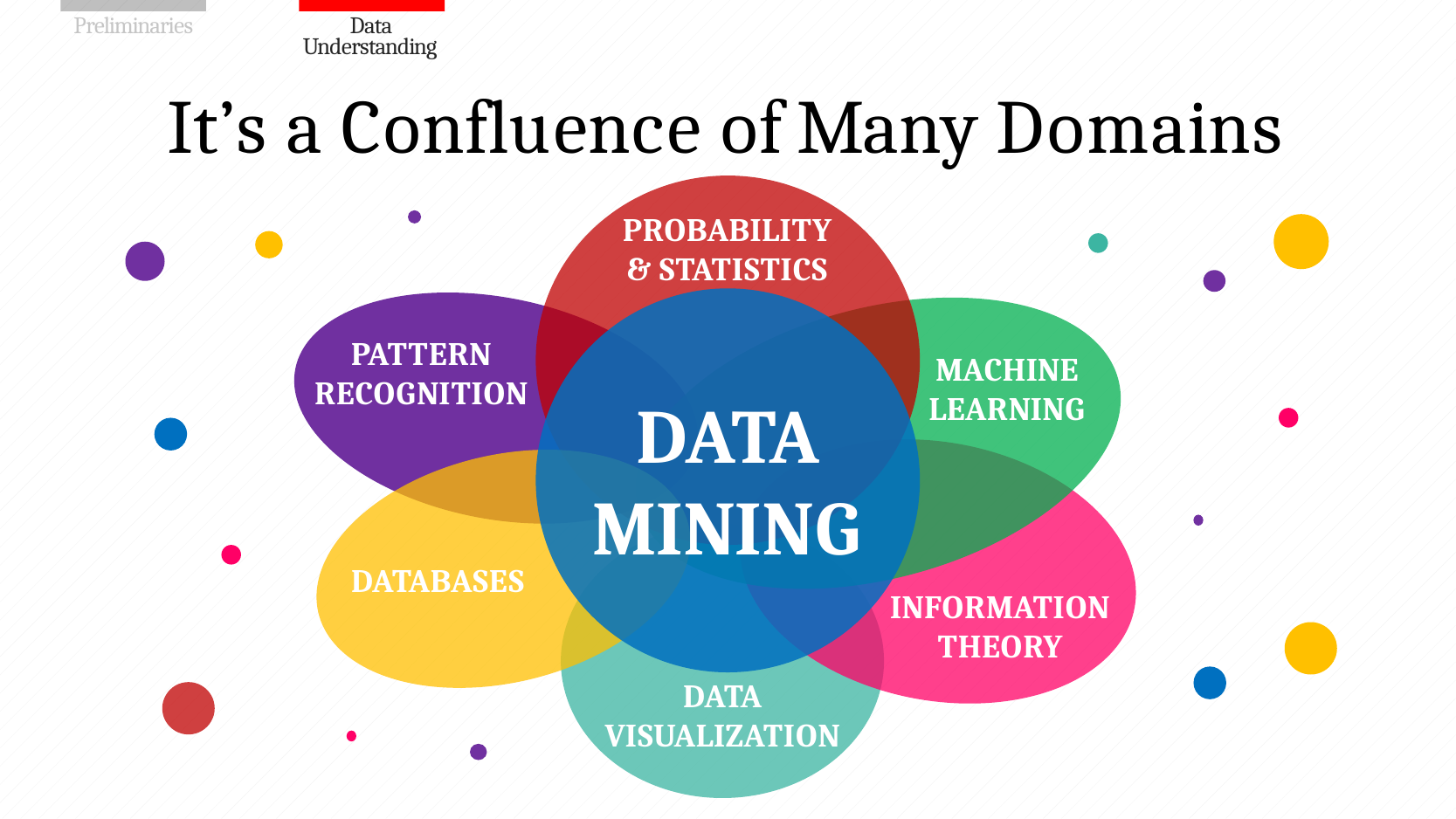

# It’s a Confluence of Many Domains

PROBABILITY & STATISTICS

PATTERN RECOGNITION
MACHINE LEARNING
DATA MINING

DATABASES
INFORMATION THEORY

DATA VISUALIZATION